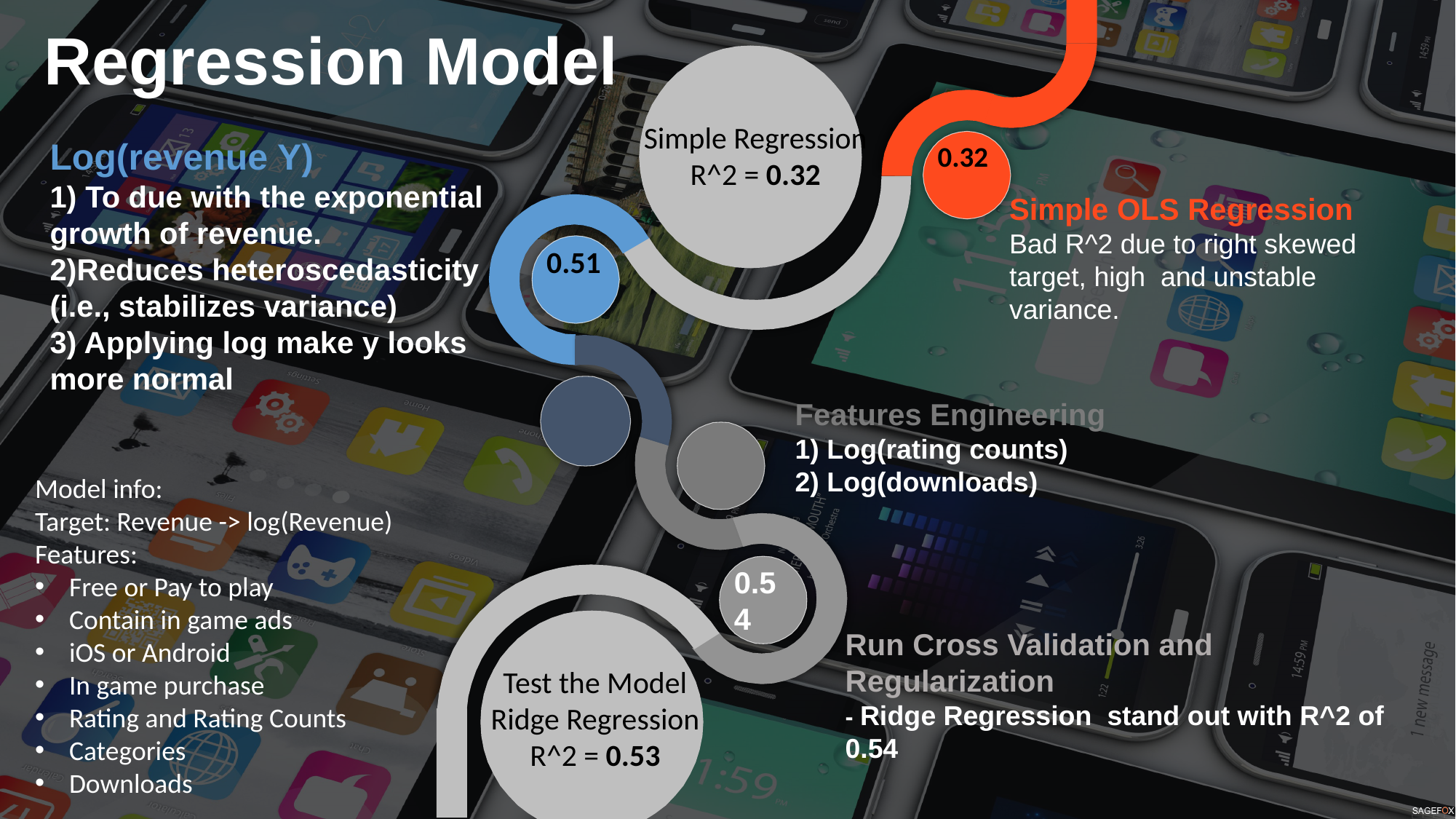

Regression Model

Simple Regression
R^2 = 0.32
Log(revenue Y)
1) To due with the exponential growth of revenue.
2)Reduces heteroscedasticity (i.e., stabilizes variance)
3) Applying log make y looks more normal
0.32

Simple OLS Regression
Bad R^2 due to right skewed target, high  and unstable variance.

0.51

Features Engineering
1) Log(rating counts)
2) Log(downloads)

Model info:
Target: Revenue -> log(Revenue)
Features:
Free or Pay to play
Contain in game ads
iOS or Android
In game purchase
Rating and Rating Counts
Categories
Downloads

0.54

Run Cross Validation and Regularization
- Ridge Regression  stand out with R^2 of 0.54
Test the Model
Ridge Regression
R^2 = 0.53